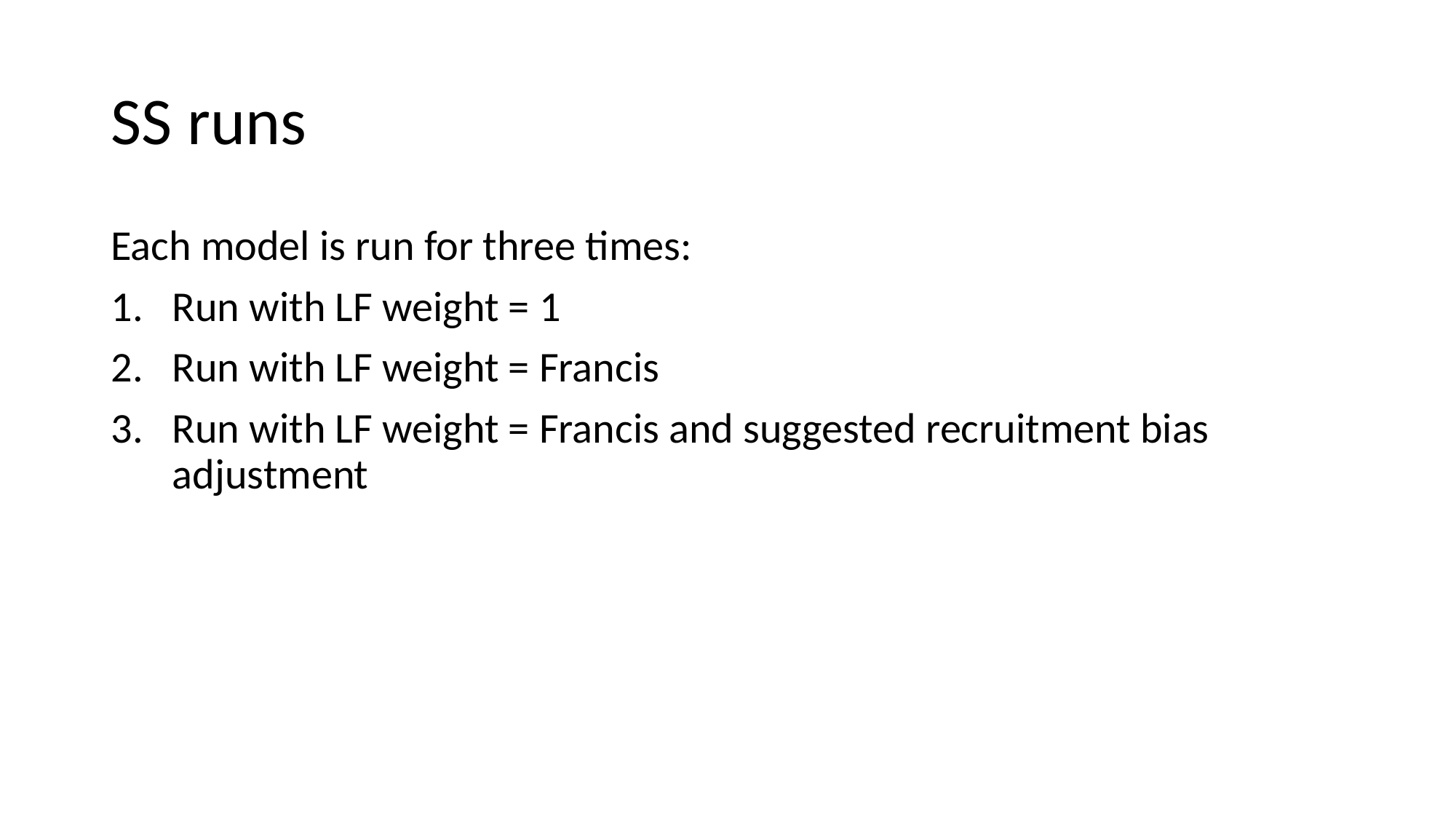

# SS runs
Each model is run for three times:
Run with LF weight = 1
Run with LF weight = Francis
Run with LF weight = Francis and suggested recruitment bias adjustment